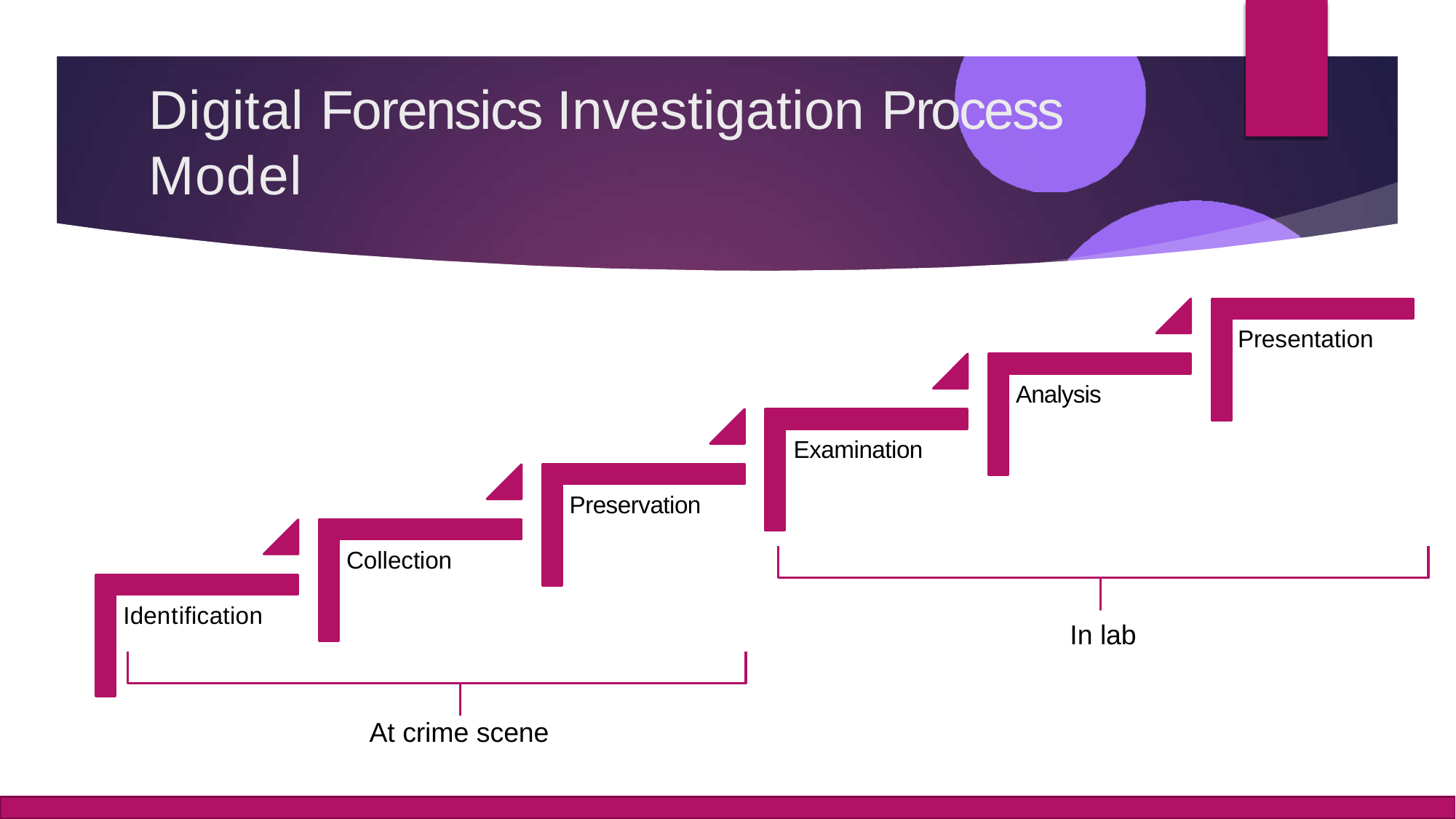

# Digital Forensics Investigation Process
Model

Presentation
Analysis
Examination
Preservation
Collection

Identification
In lab

At crime scene